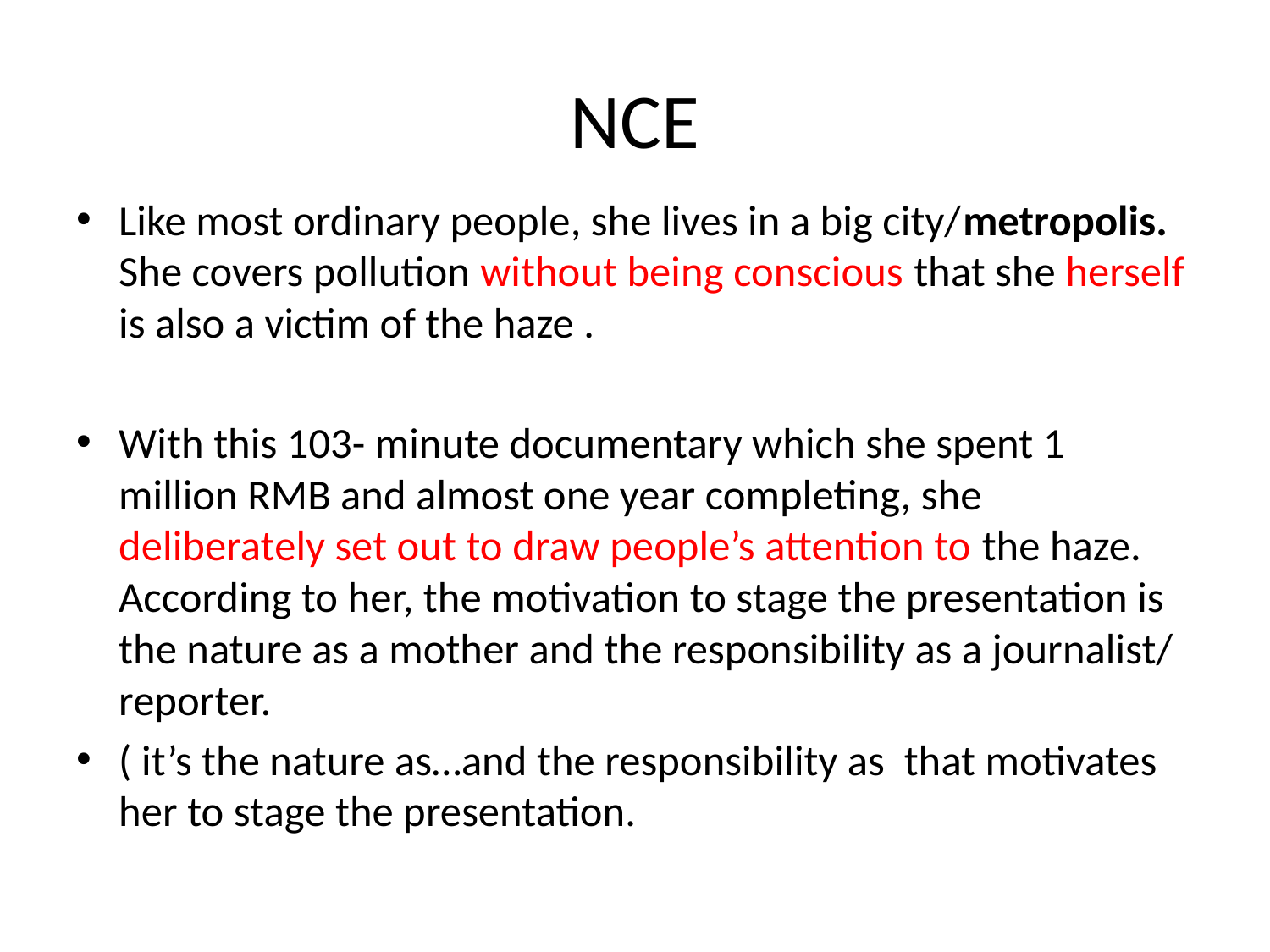

# NCE
Like most ordinary people, she lives in a big city/metropolis. She covers pollution without being conscious that she herself is also a victim of the haze .

With this 103- minute documentary which she spent 1 million RMB and almost one year completing, she deliberately set out to draw people’s attention to the haze. According to her, the motivation to stage the presentation is the nature as a mother and the responsibility as a journalist/ reporter.
( it’s the nature as…and the responsibility as  that motivates her to stage the presentation.